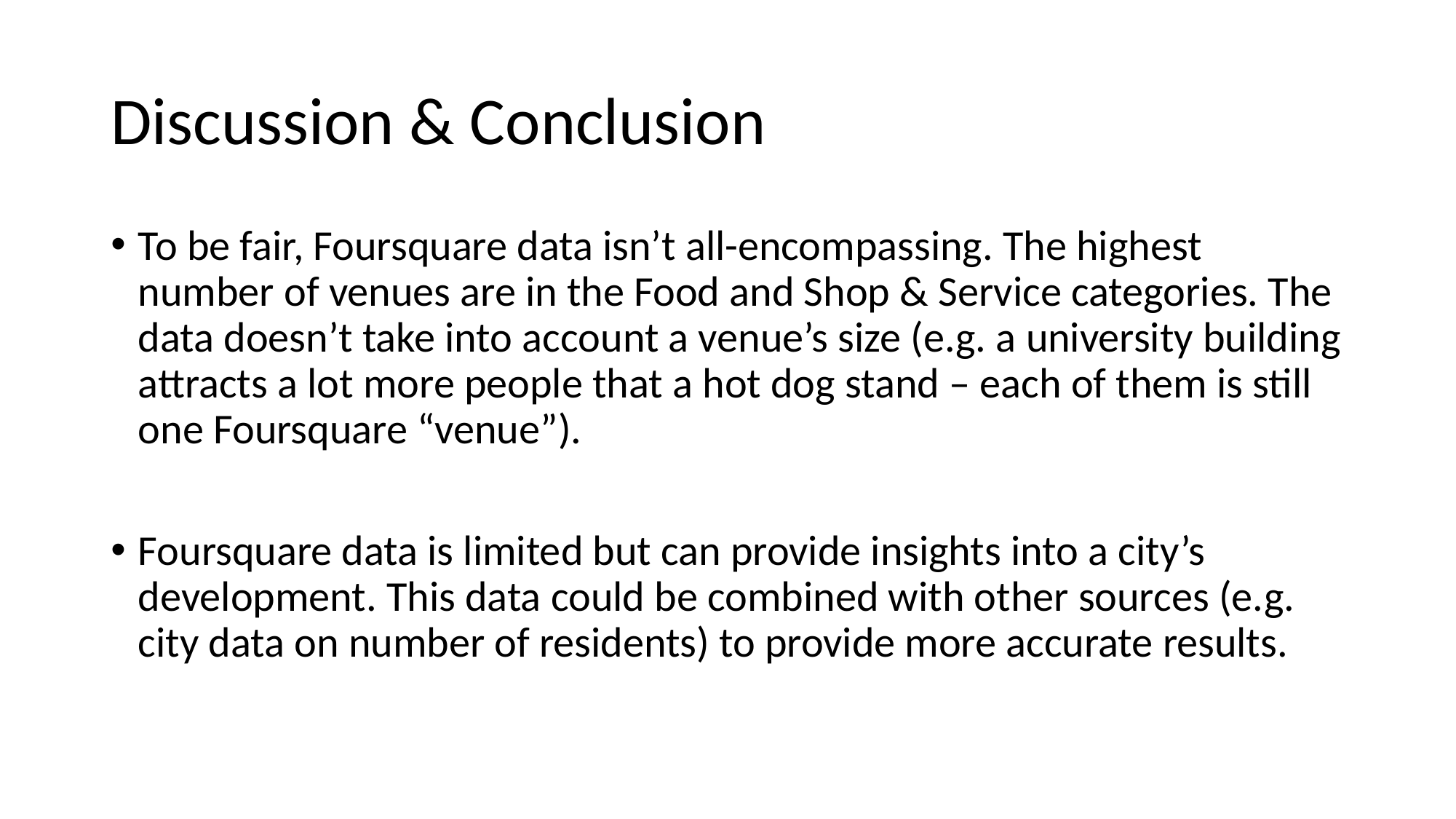

# Discussion & Conclusion
To be fair, Foursquare data isn’t all-encompassing. The highest number of venues are in the Food and Shop & Service categories. The data doesn’t take into account a venue’s size (e.g. a university building attracts a lot more people that a hot dog stand – each of them is still one Foursquare “venue”).

Foursquare data is limited but can provide insights into a city’s development. This data could be combined with other sources (e.g. city data on number of residents) to provide more accurate results.